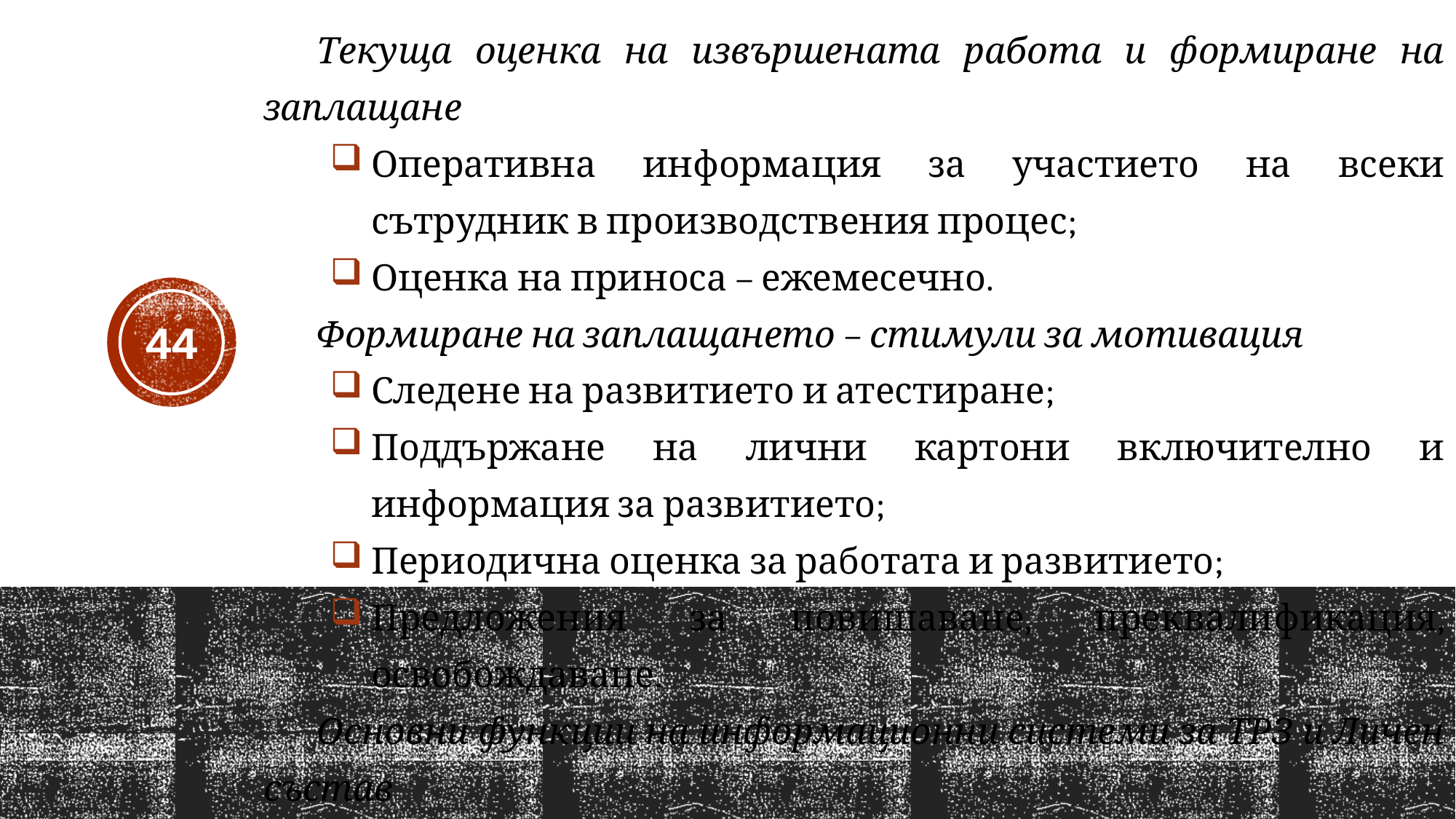

Текуща оценка на извършената работа и формиране на заплащане
Оперативна информация за участието на всеки сътрудник в производствения процес;
Оценка на приноса – ежемесечно.
Формиране на заплащането – стимули за мотивация
Следене на развитието и атестиране;
Поддържане на лични картони включително и информация за развитието;
Периодична оценка за работата и развитието;
Предложения за повишаване, преквалификация, освобождаване.
Основни функции на информационни системи за ТРЗ и Личен състав
Поддържане на лични картони с данни за работниците и служителите;
44